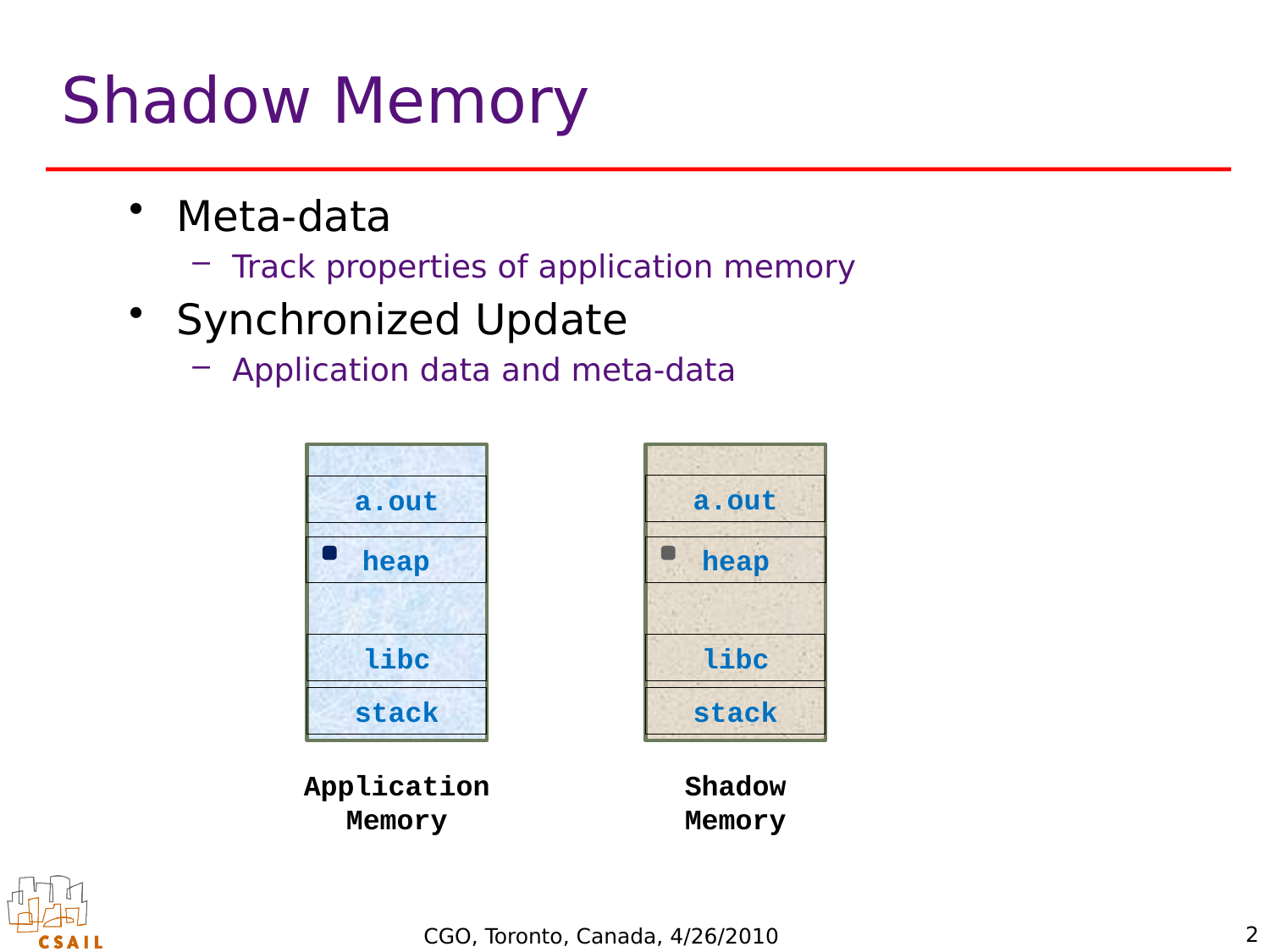

# Shadow Memory
Meta-data
Track properties of application memory
Synchronized Update
Application data and meta-data

a.out
a.out
heap
heap

libc
libc
stack
stack
Application Memory
Shadow Memory
2

CGO, Toronto, Canada, 4/26/2010